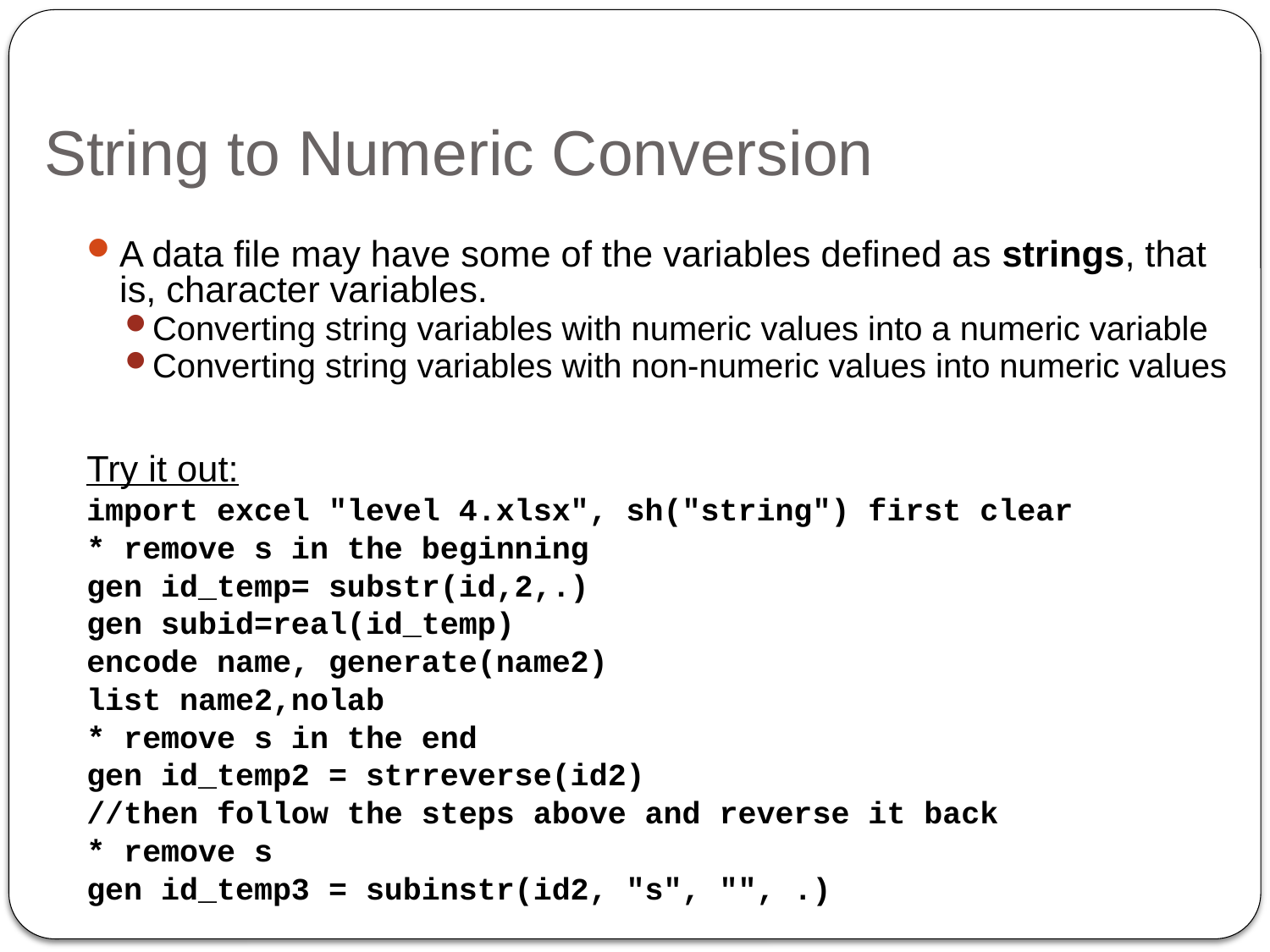

# String to Numeric Conversion
A data file may have some of the variables defined as strings, that is, character variables.
Converting string variables with numeric values into a numeric variable
Converting string variables with non-numeric values into numeric values

Try it out:
import excel "level 4.xlsx", sh("string") first clear
* remove s in the beginning
gen id_temp= substr(id,2,.)
gen subid=real(id_temp)
encode name, generate(name2)
list name2,nolab
* remove s in the end
gen id_temp2 = strreverse(id2)
//then follow the steps above and reverse it back
* remove s
gen id_temp3 = subinstr(id2, "s", "", .)